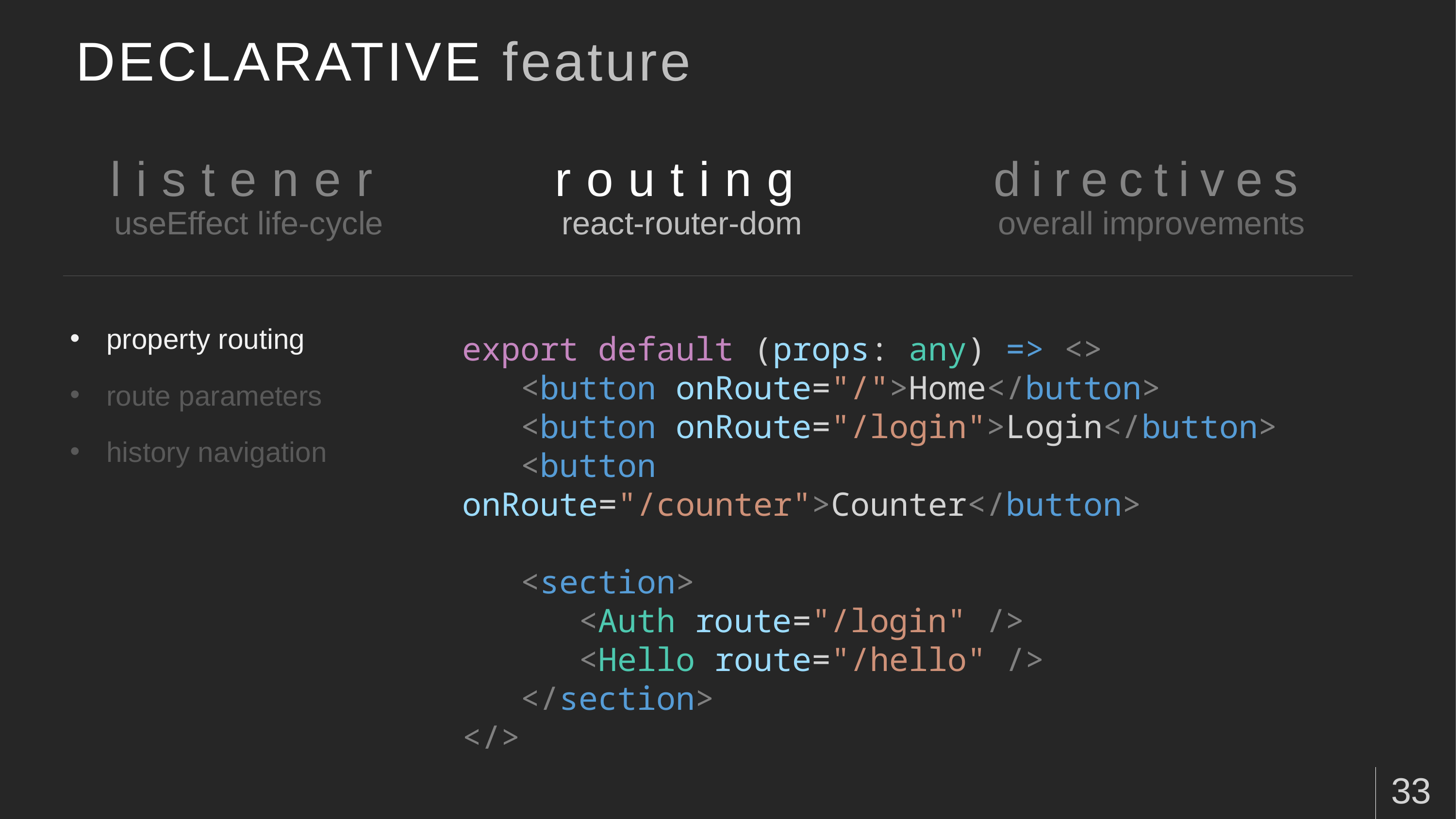

# DECLARATIVE feature

listener
useEffect life-cycle

routing
react-router-dom

directives
overall improvements

property routing
route parameters
history navigation
export default (props: any) => <>
   <button onRoute="/">Home</button>
   <button onRoute="/login">Login</button>
   <button onRoute="/counter">Counter</button>
   <section>
      <Auth route="/login" />
      <Hello route="/hello" />
   </section>
</>

33